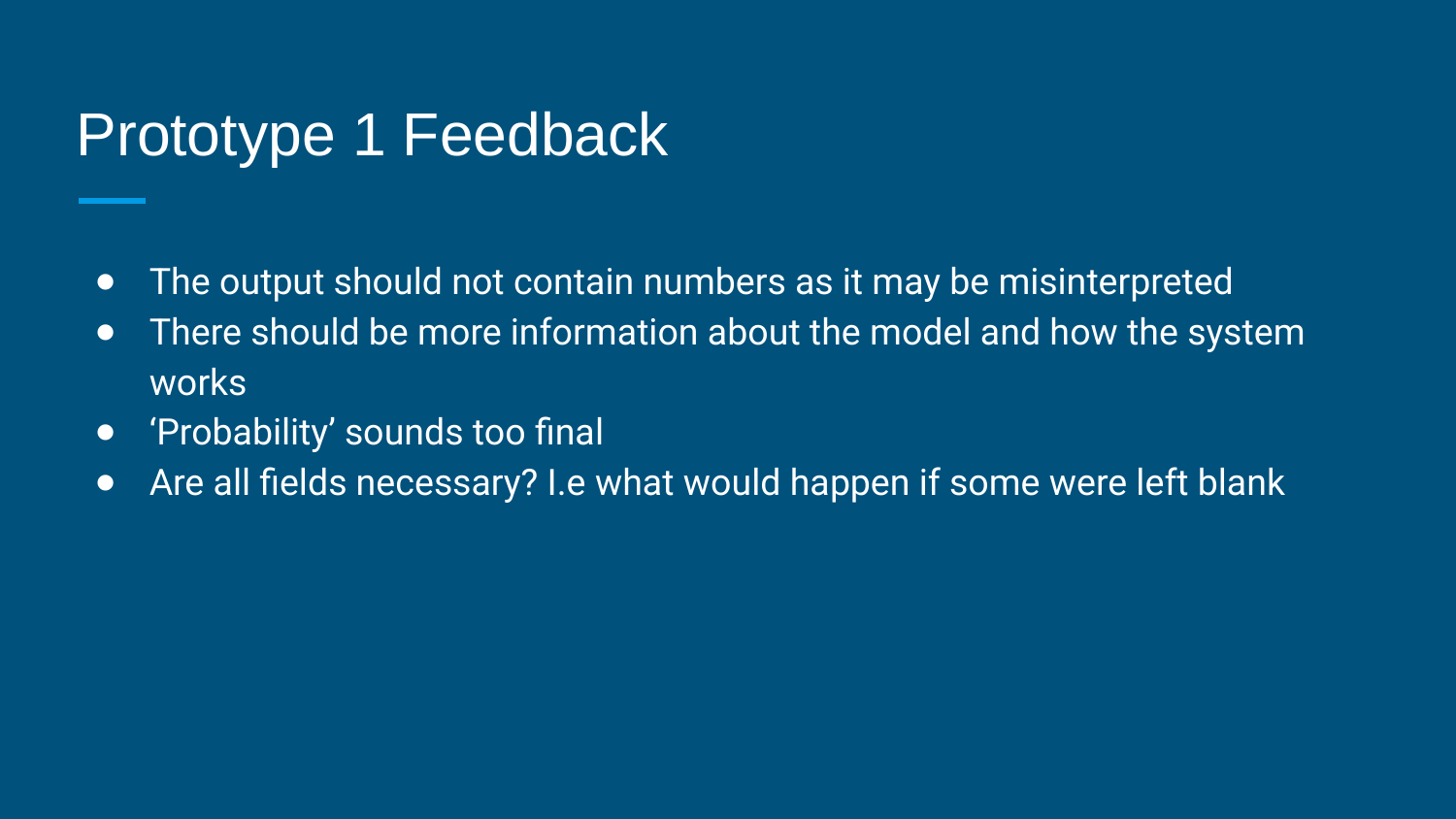

# Prototype 1 Feedback
The output should not contain numbers as it may be misinterpreted
There should be more information about the model and how the system works
‘Probability’ sounds too final
Are all fields necessary? I.e what would happen if some were left blank